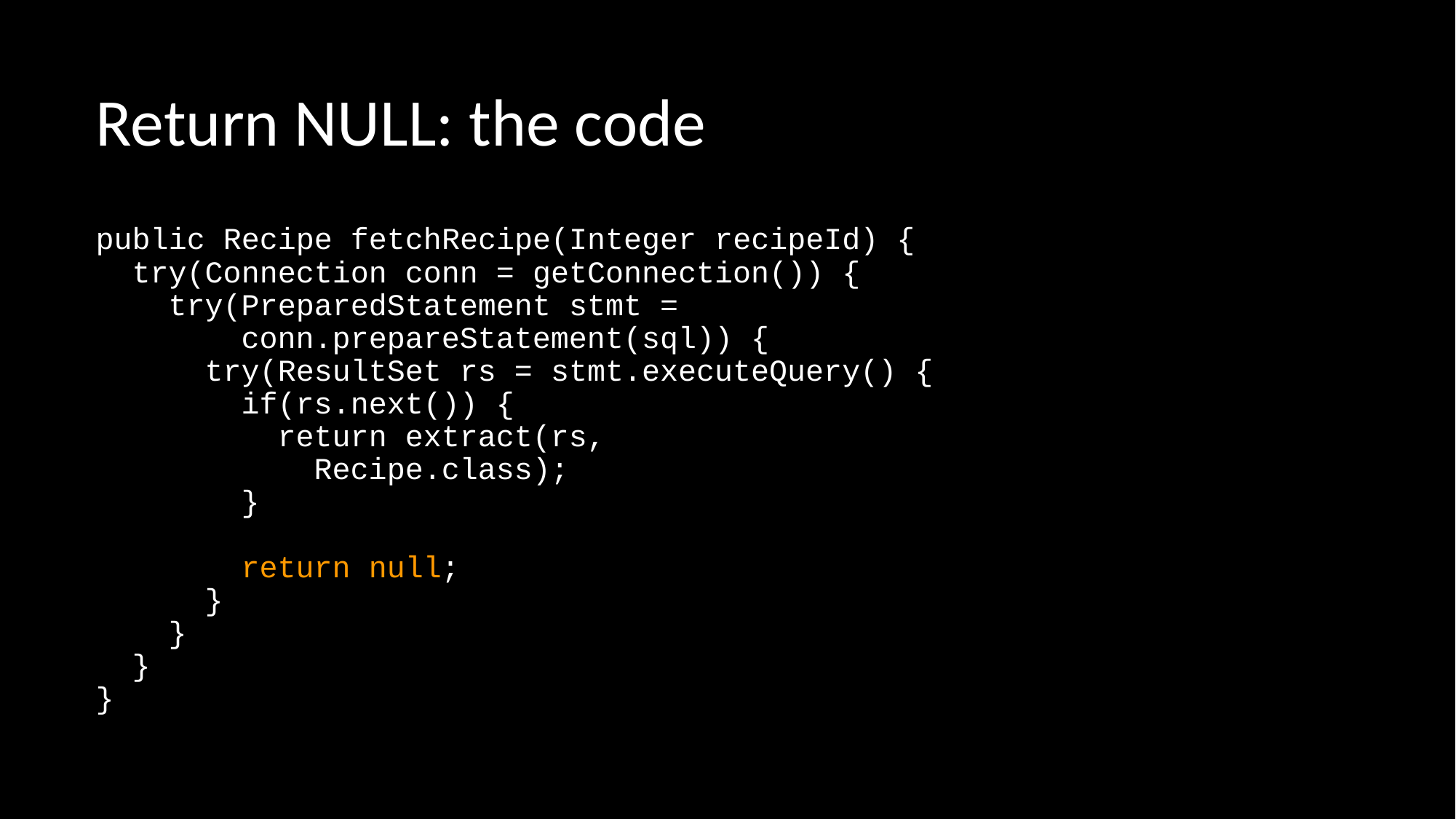

# Return NULL: the code
public Recipe fetchRecipe(Integer recipeId) {
  try(Connection conn = getConnection()) {
    try(PreparedStatement stmt =
        conn.prepareStatement(sql)) {
      try(ResultSet rs = stmt.executeQuery() {
        if(rs.next()) {
          return extract(rs,
            Recipe.class);
        }

        return null;
      }
    }
  }
}